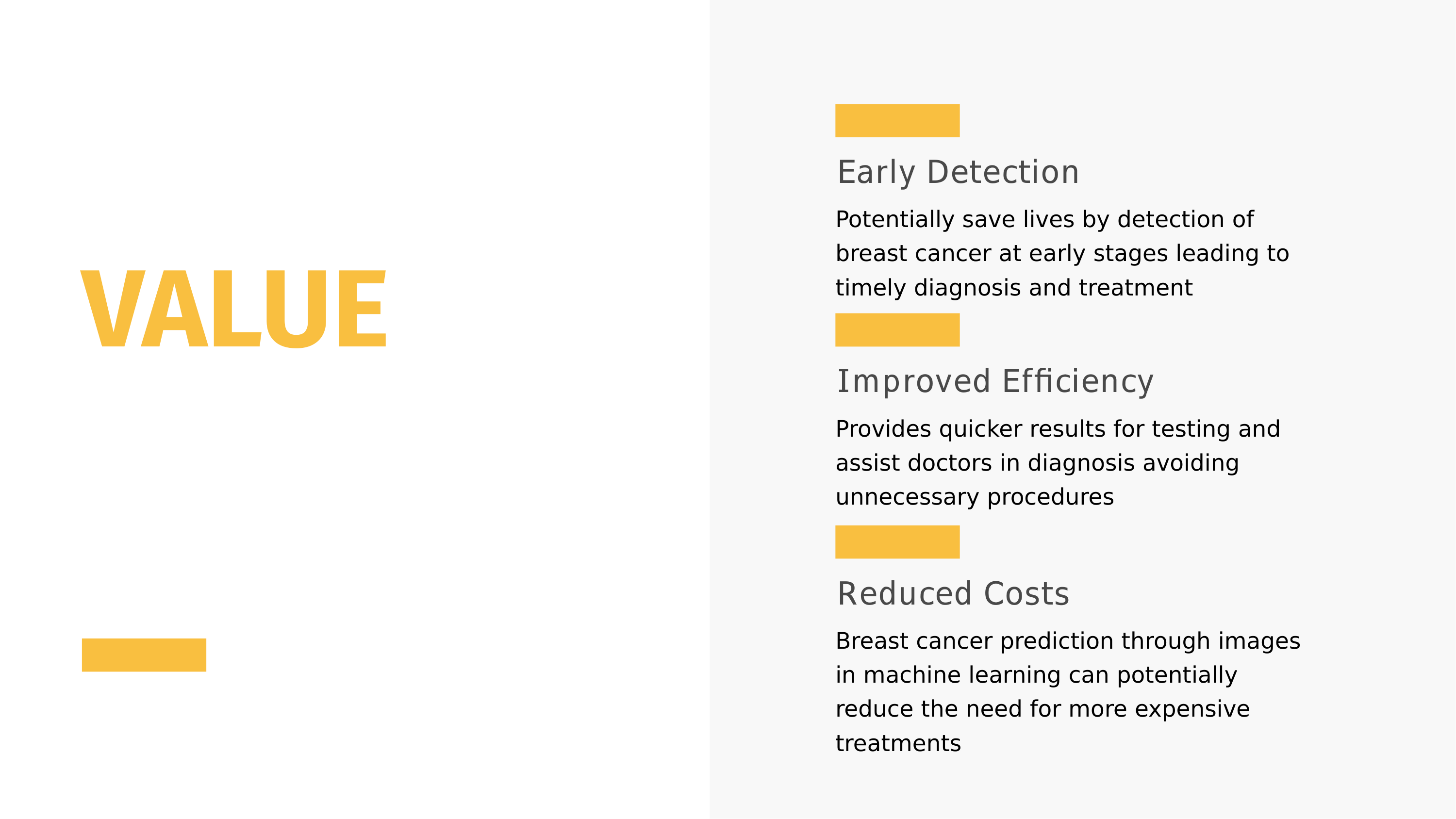

Early Detection
Potentially save lives by detection of breast cancer at early stages leading to timely diagnosis and treatment
VALUE

Improved Efficiency
Provides quicker results for testing and assist doctors in diagnosis avoiding unnecessary procedures
Reduced Costs
Breast cancer prediction through images in machine learning can potentially reduce the need for more expensive treatments